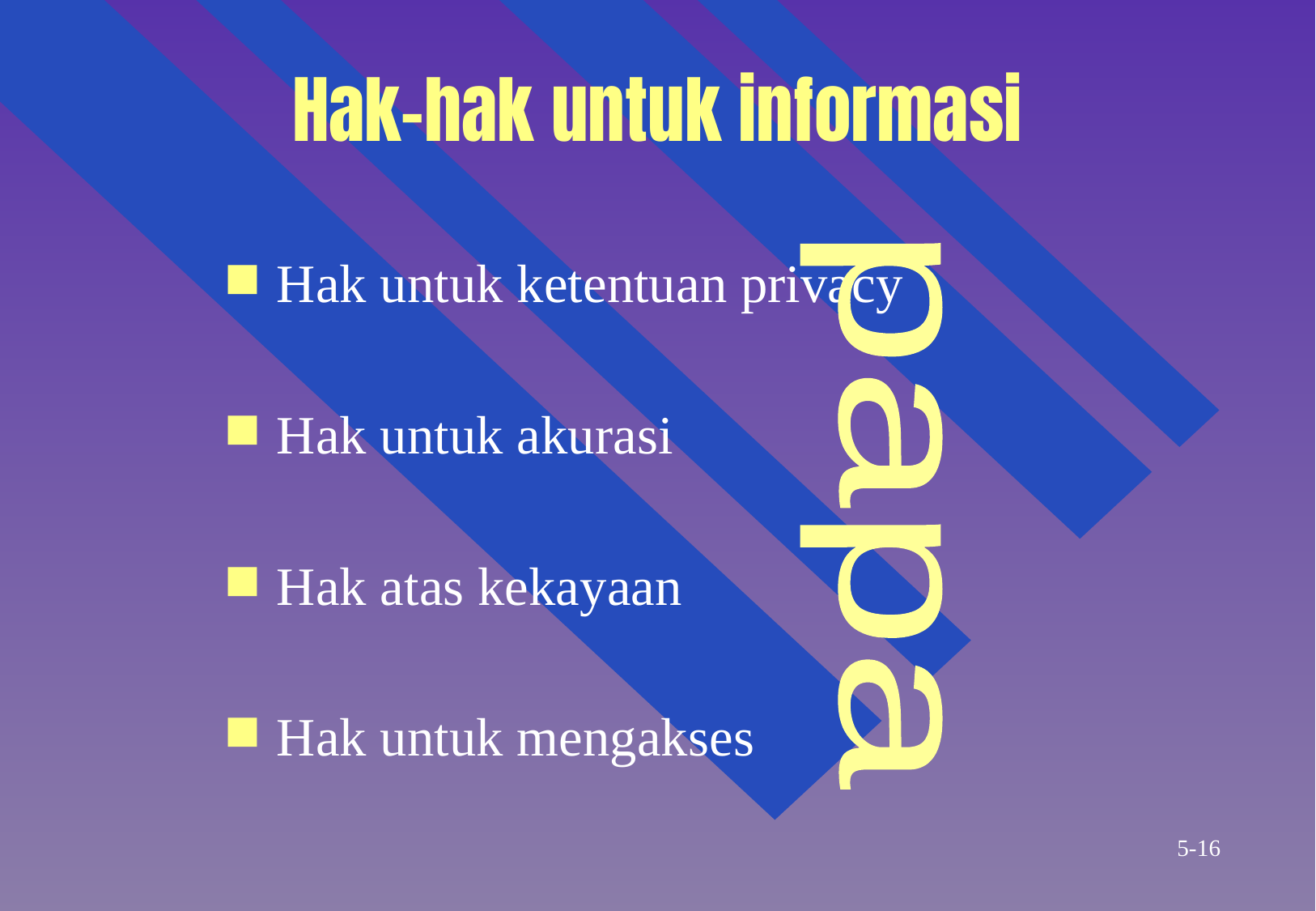

# Hak-hak untuk informasi
Hak untuk ketentuan privacy

Hak untuk akurasi

Hak atas kekayaan

Hak untuk mengakses
papa
5-16